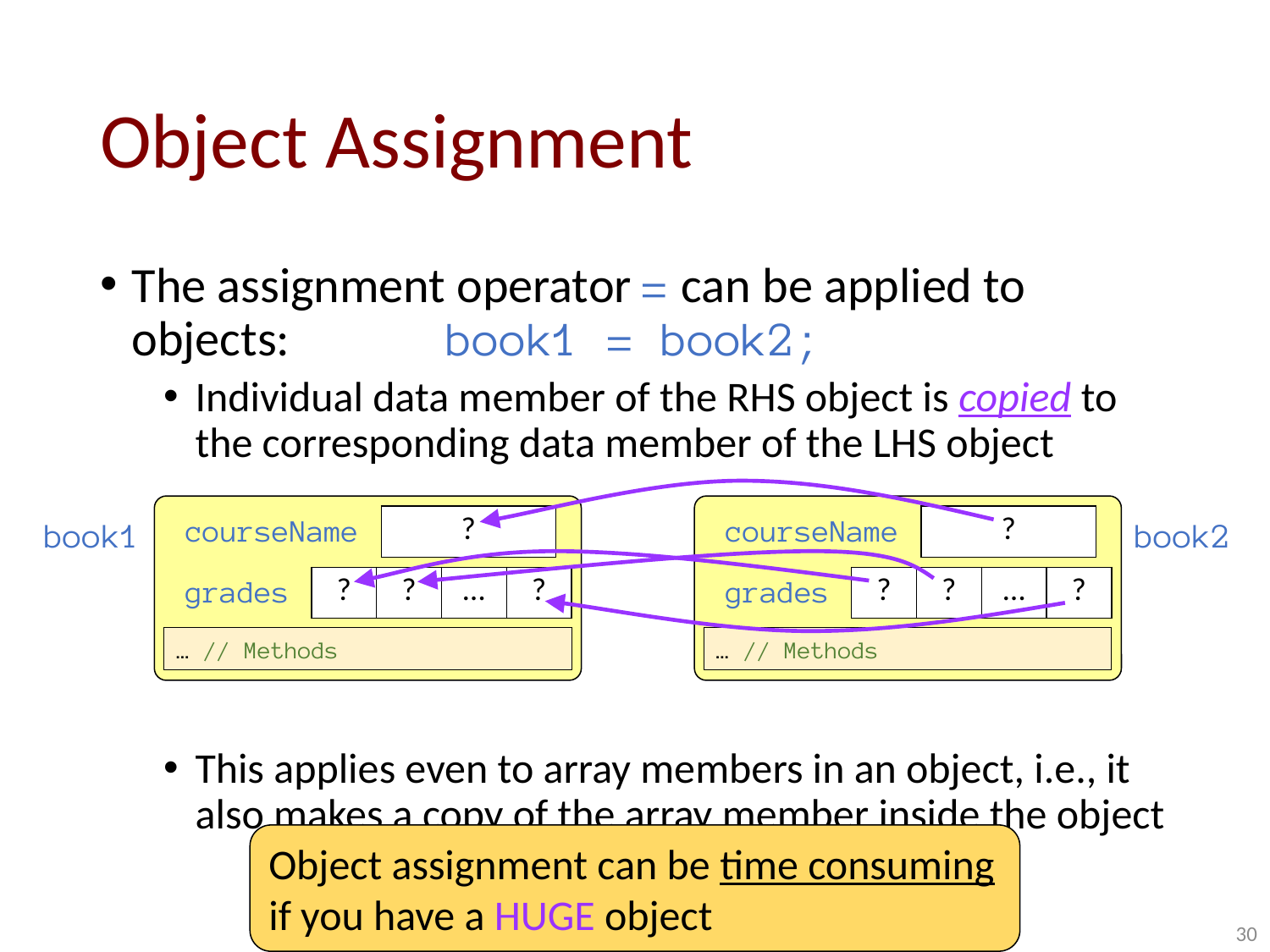

# Object Assignment
The assignment operator = can be applied to objects:              book1 = book2;
Individual data member of the RHS object is copied to the corresponding data member of the LHS object

This applies even to array members in an object, i.e., it also makes a copy of the array member inside the object

book1
| courseName | ? |
| --- | --- |
| courseName | ? |
| --- | --- |
book2

| grades | ? | ? | … | ? |
| --- | --- | --- | --- | --- |
| grades | ? | ? | … | ? |
| --- | --- | --- | --- | --- |

… // Methods
… // Methods
Object assignment can be time consuming if you have a HUGE object
30